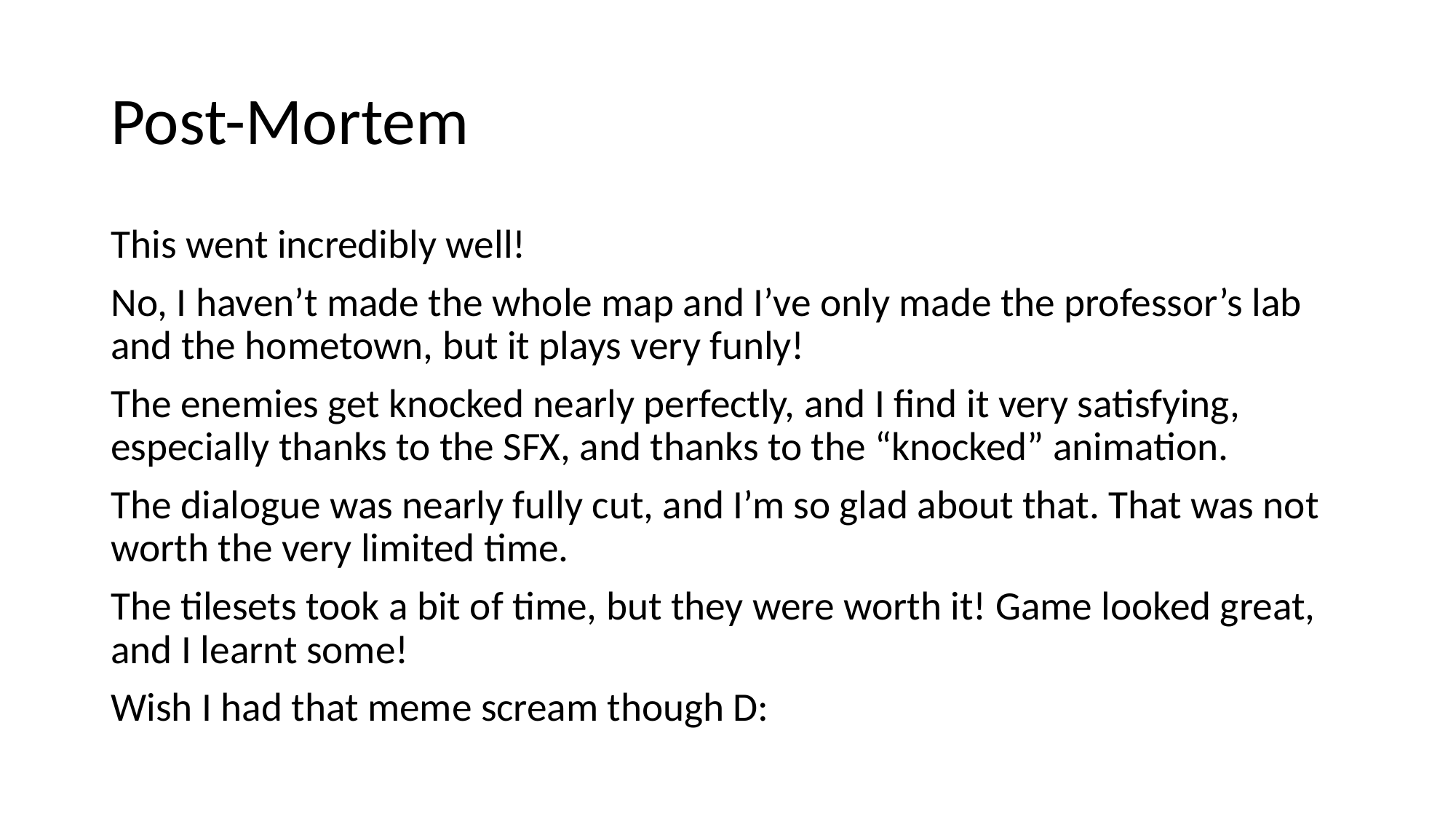

# Post-Mortem
This went incredibly well!
No, I haven’t made the whole map and I’ve only made the professor’s lab and the hometown, but it plays very funly!
The enemies get knocked nearly perfectly, and I find it very satisfying, especially thanks to the SFX, and thanks to the “knocked” animation.
The dialogue was nearly fully cut, and I’m so glad about that. That was not worth the very limited time.
The tilesets took a bit of time, but they were worth it! Game looked great, and I learnt some!
Wish I had that meme scream though D: